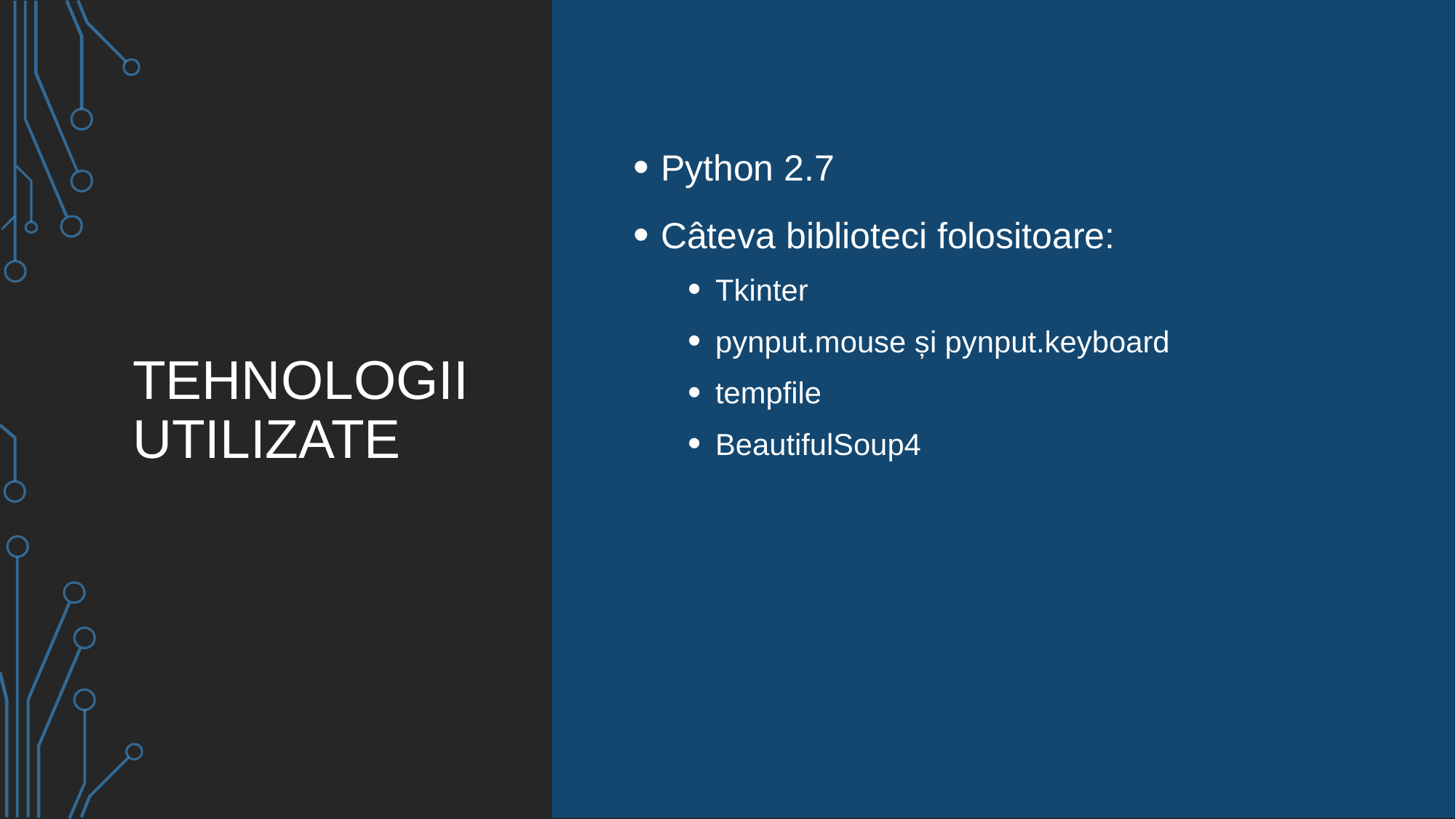

# Tehnologii Utilizate
Python 2.7
Câteva biblioteci folositoare:
Tkinter
pynput.mouse și pynput.keyboard
tempfile
BeautifulSoup4